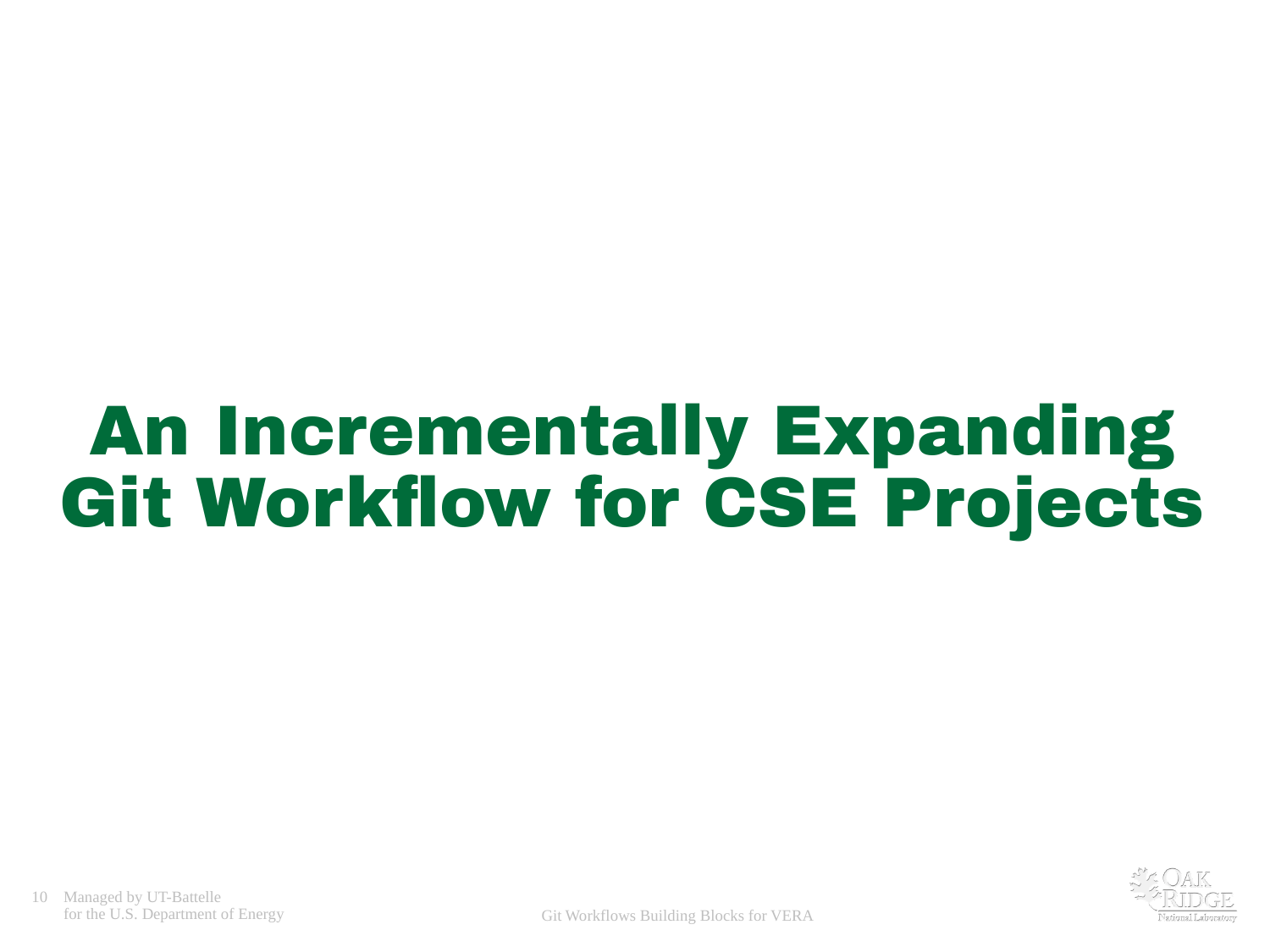

# An Incrementally Expanding Git Workflow for CSE Projects